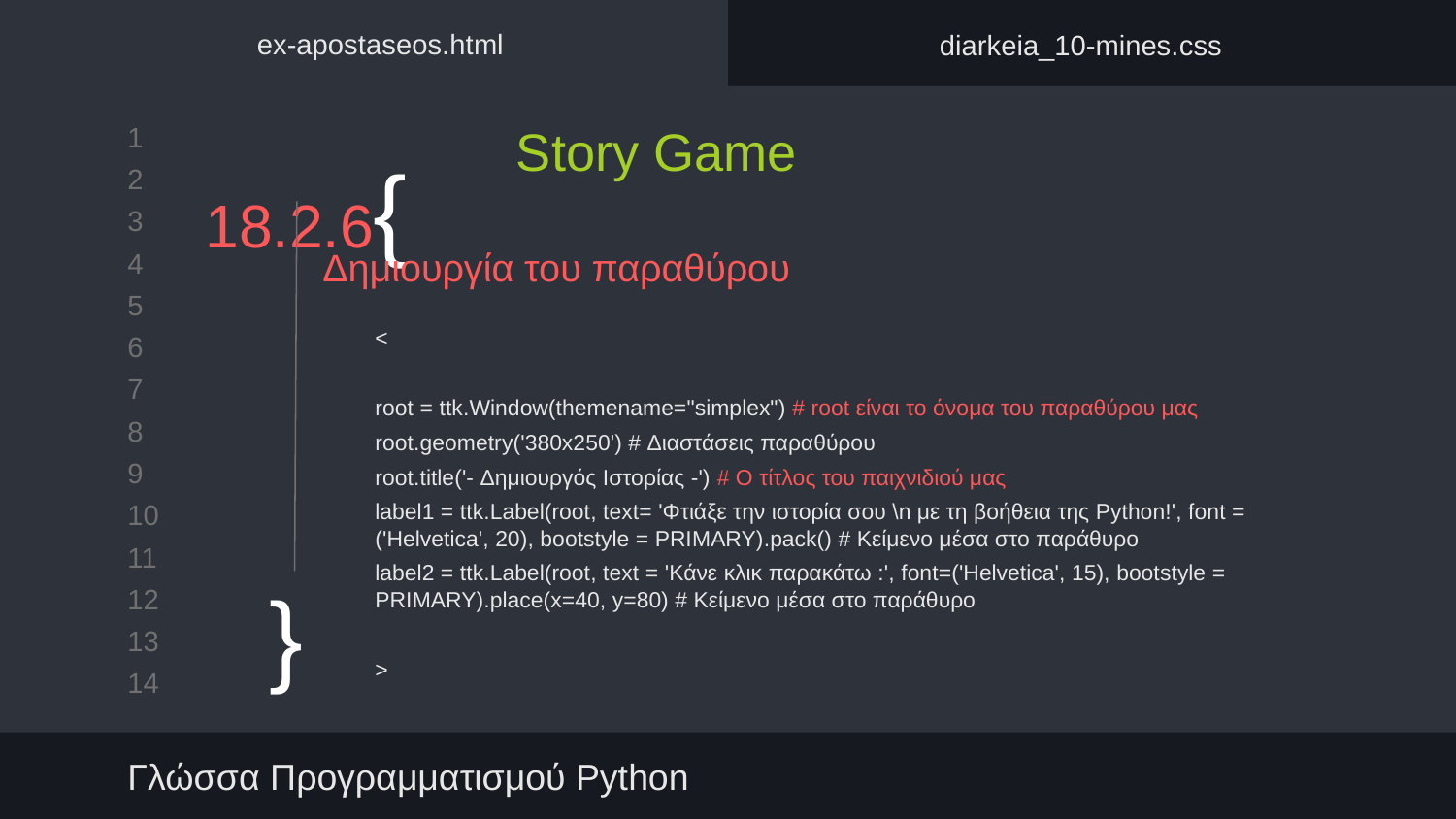

ex-apostaseos.html
diarkeia_10-mines.css
Story Game
# 18.2.6{
Δημιουργία του παραθύρου
<

root = ttk.Window(themename="simplex") # root είναι το όνομα του παραθύρου μας
root.geometry('380x250') # Διαστάσεις παραθύρου
root.title('- Δημιουργός Ιστορίας -') # Ο τίτλος του παιχνιδιού μας
label1 = ttk.Label(root, text= 'Φτιάξε την ιστορία σου \n με τη βοήθεια της Python!', font = ('Helvetica', 20), bootstyle = PRIMARY).pack() # Κείμενο μέσα στο παράθυρο
label2 = ttk.Label(root, text = 'Κάνε κλικ παρακάτω :', font=('Helvetica', 15), bootstyle = PRIMARY).place(x=40, y=80) # Κείμενο μέσα στο παράθυρο

>
}
Γλώσσα Προγραμματισμού Python